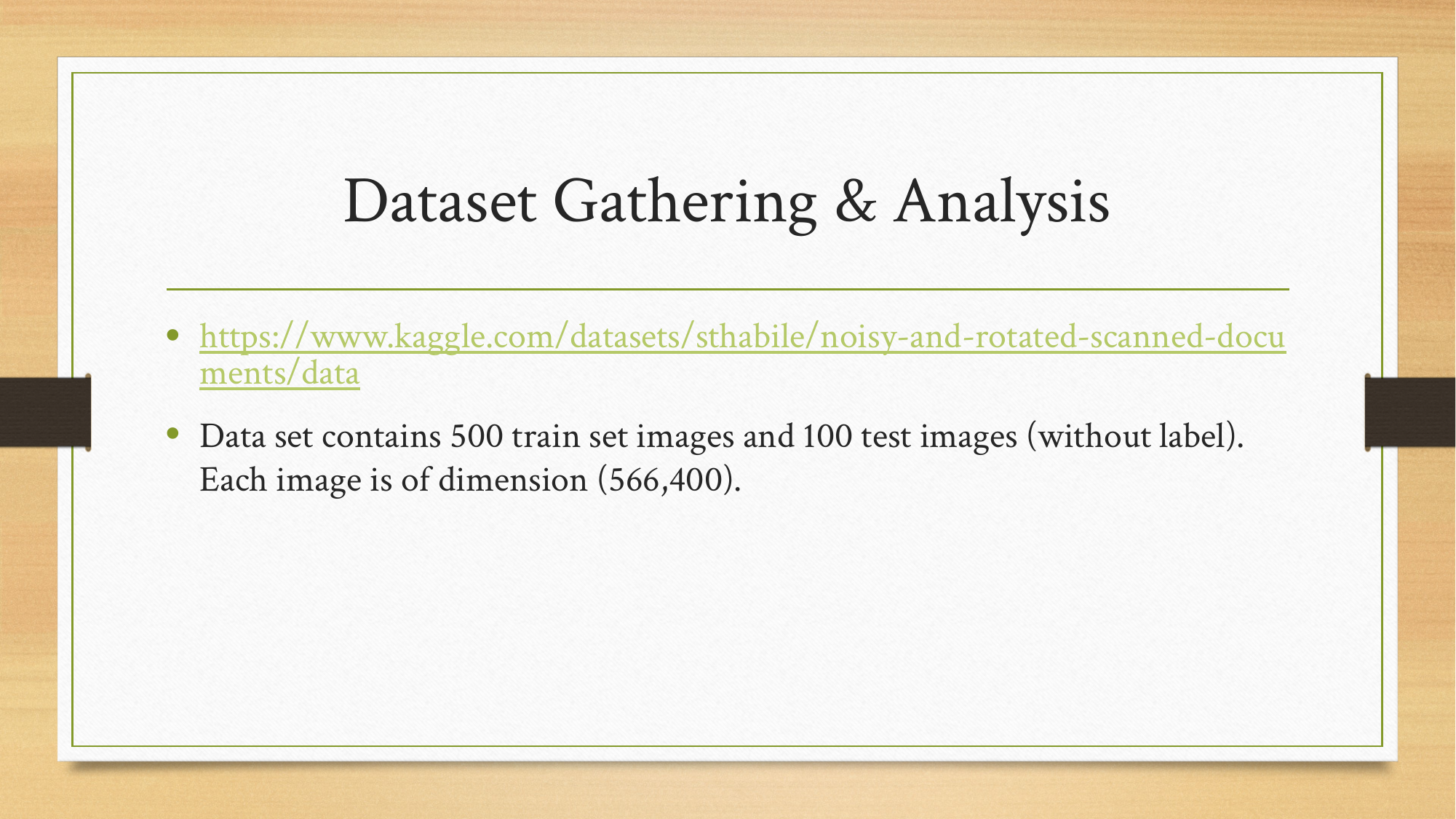

# Dataset Gathering & Analysis
https://www.kaggle.com/datasets/sthabile/noisy-and-rotated-scanned-documents/data
Data set contains 500 train set images and 100 test images (without label). Each image is of dimension (566,400).